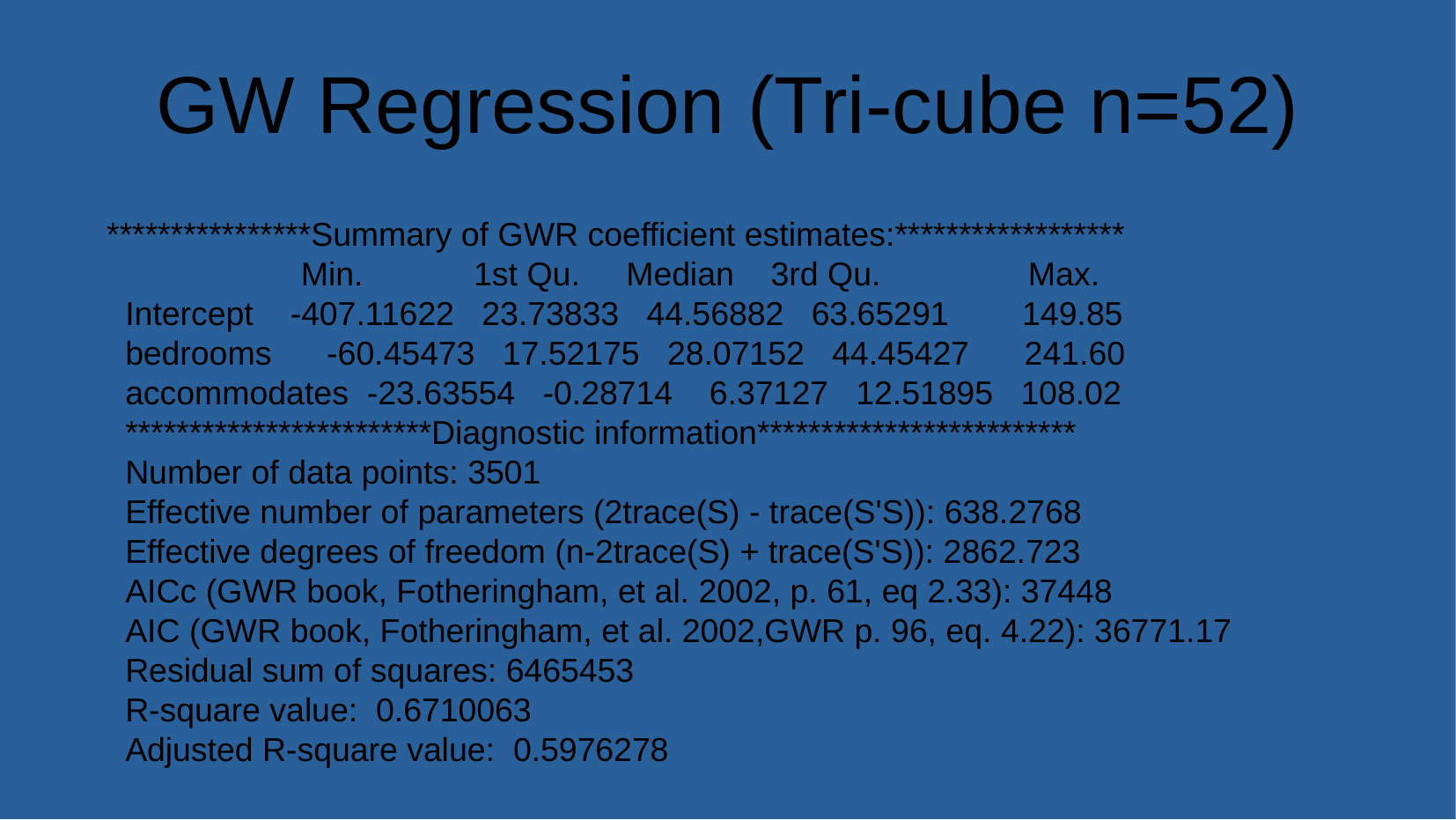

GW Regression (Tri-cube n=52)
 ****************Summary of GWR coefficient estimates:******************
                      Min.            1st Qu.     Median    3rd Qu.                Max.
   Intercept    -407.11622   23.73833   44.56882   63.65291        149.85
   bedrooms      -60.45473   17.52175   28.07152   44.45427      241.60
   accommodates  -23.63554   -0.28714    6.37127   12.51895   108.02
   ************************Diagnostic information*************************
   Number of data points: 3501
   Effective number of parameters (2trace(S) - trace(S'S)): 638.2768
   Effective degrees of freedom (n-2trace(S) + trace(S'S)): 2862.723
   AICc (GWR book, Fotheringham, et al. 2002, p. 61, eq 2.33): 37448
   AIC (GWR book, Fotheringham, et al. 2002,GWR p. 96, eq. 4.22): 36771.17
   Residual sum of squares: 6465453
   R-square value:  0.6710063
   Adjusted R-square value:  0.5976278